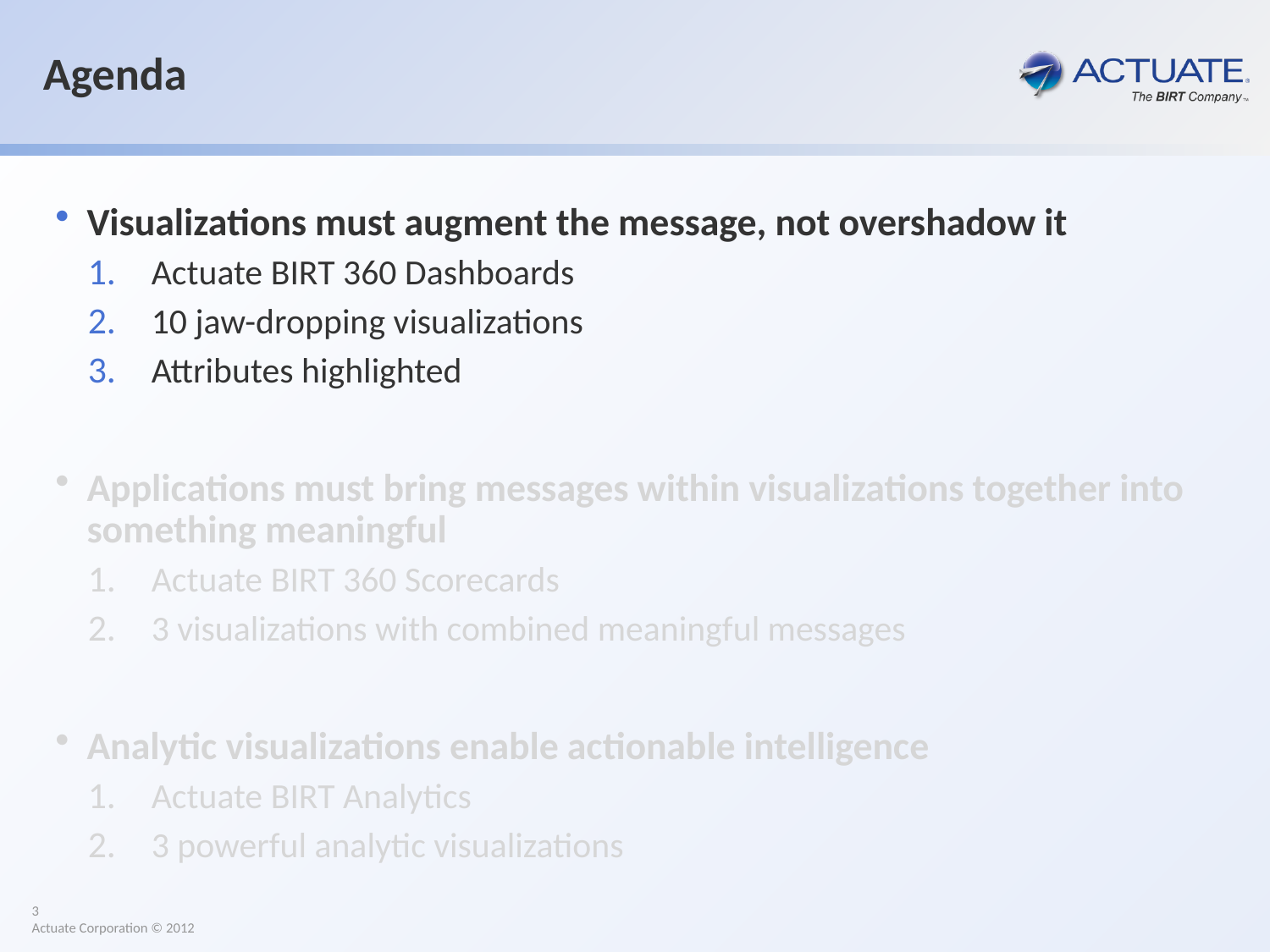

# Agenda
Visualizations must augment the message, not overshadow it
Actuate BIRT 360 Dashboards
10 jaw-dropping visualizations
Attributes highlighted

Applications must bring messages within visualizations together into something meaningful
Actuate BIRT 360 Scorecards
3 visualizations with combined meaningful messages

Analytic visualizations enable actionable intelligence
Actuate BIRT Analytics
3 powerful analytic visualizations